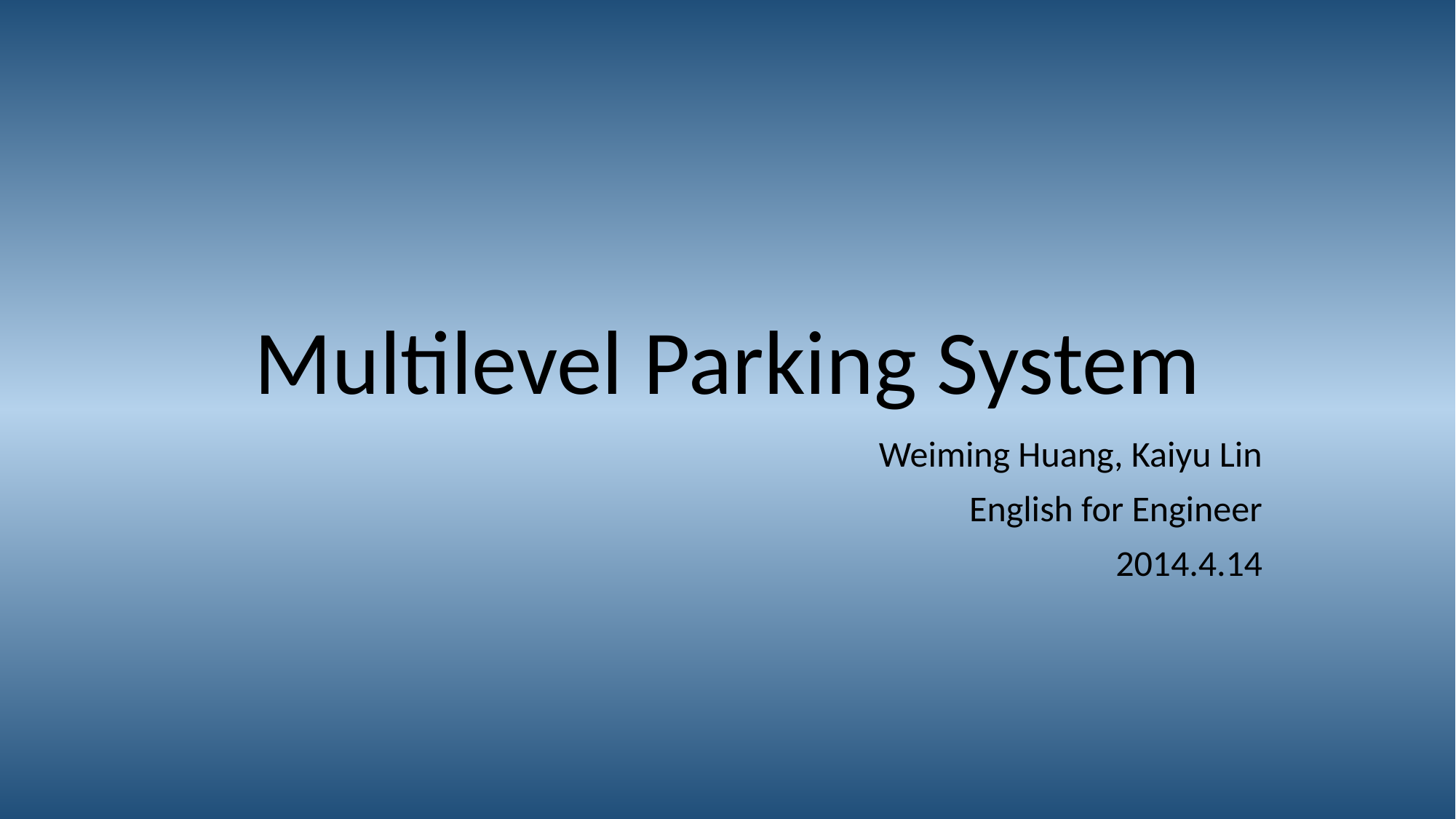

# Multilevel Parking System
Weiming Huang, Kaiyu Lin
English for Engineer
2014.4.14